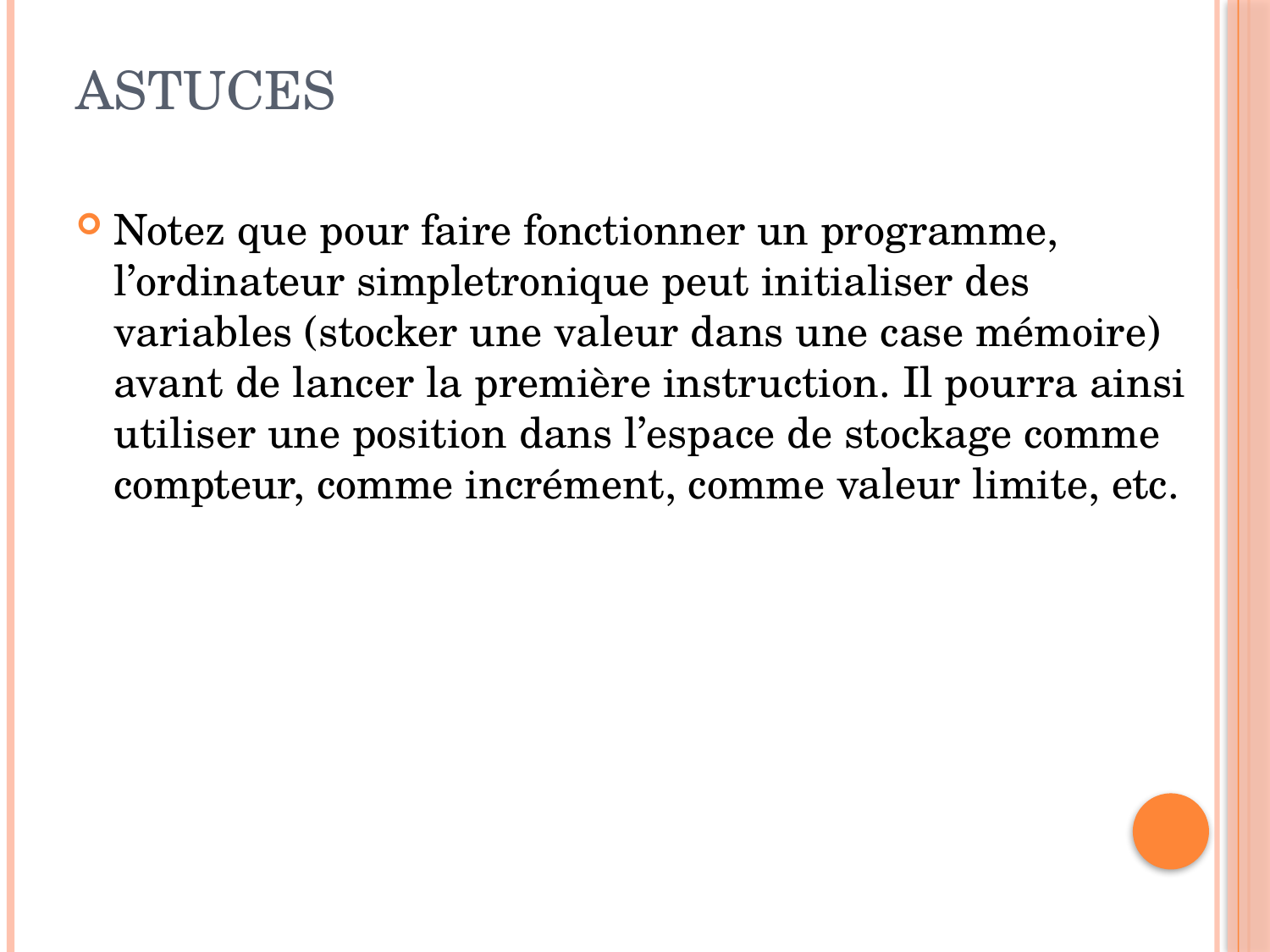

# Astuces
Notez que pour faire fonctionner un programme, l’ordinateur simpletronique peut initialiser des variables (stocker une valeur dans une case mémoire) avant de lancer la première instruction. Il pourra ainsi utiliser une position dans l’espace de stockage comme compteur, comme incrément, comme valeur limite, etc.